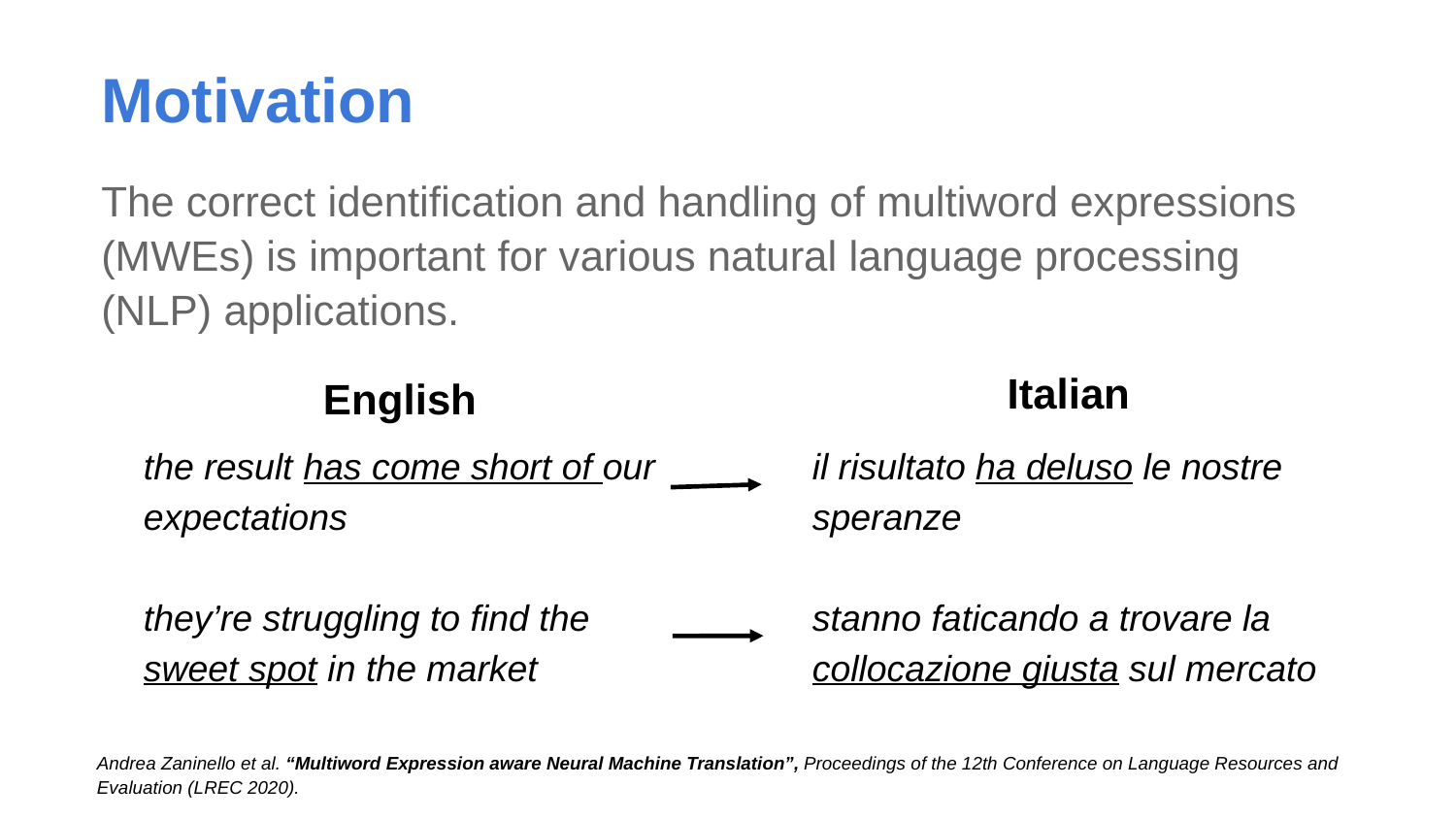

# Motivation

The correct identification and handling of multiword expressions (MWEs) is important for various natural language processing (NLP) applications.
Italian
English
the result has come short of our expectations
il risultato ha deluso le nostre speranze
they’re struggling to find the sweet spot in the market
stanno faticando a trovare la collocazione giusta sul mercato
Andrea Zaninello et al. “Multiword Expression aware Neural Machine Translation”, Proceedings of the 12th Conference on Language Resources and Evaluation (LREC 2020).